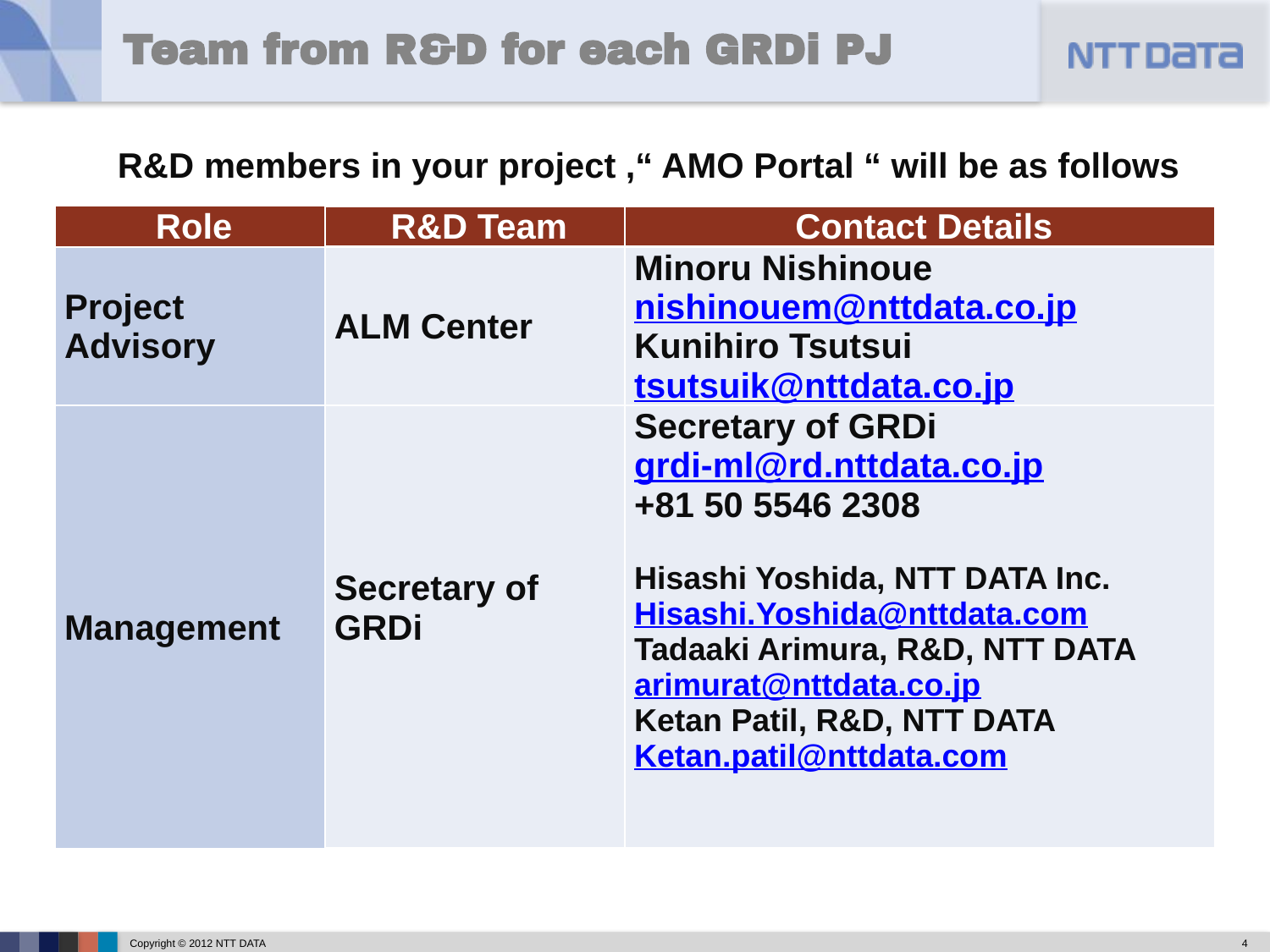

Team from R&D for each GRDi PJ
R&D members in your project ,“ AMO Portal “ will be as follows
| Role | R&D Team | Contact Details |
| --- | --- | --- |
| Project Advisory | ALM Center | Minoru Nishinoue nishinouem@nttdata.co.jp Kunihiro Tsutsui tsutsuik@nttdata.co.jp |
| Management | Secretary of GRDi | Secretary of GRDi grdi-ml@rd.nttdata.co.jp +81 50 5546 2308 Hisashi Yoshida, NTT DATA Inc. Hisashi.Yoshida@nttdata.com Tadaaki Arimura, R&D, NTT DATA arimurat@nttdata.co.jp Ketan Patil, R&D, NTT DATA Ketan.patil@nttdata.com |